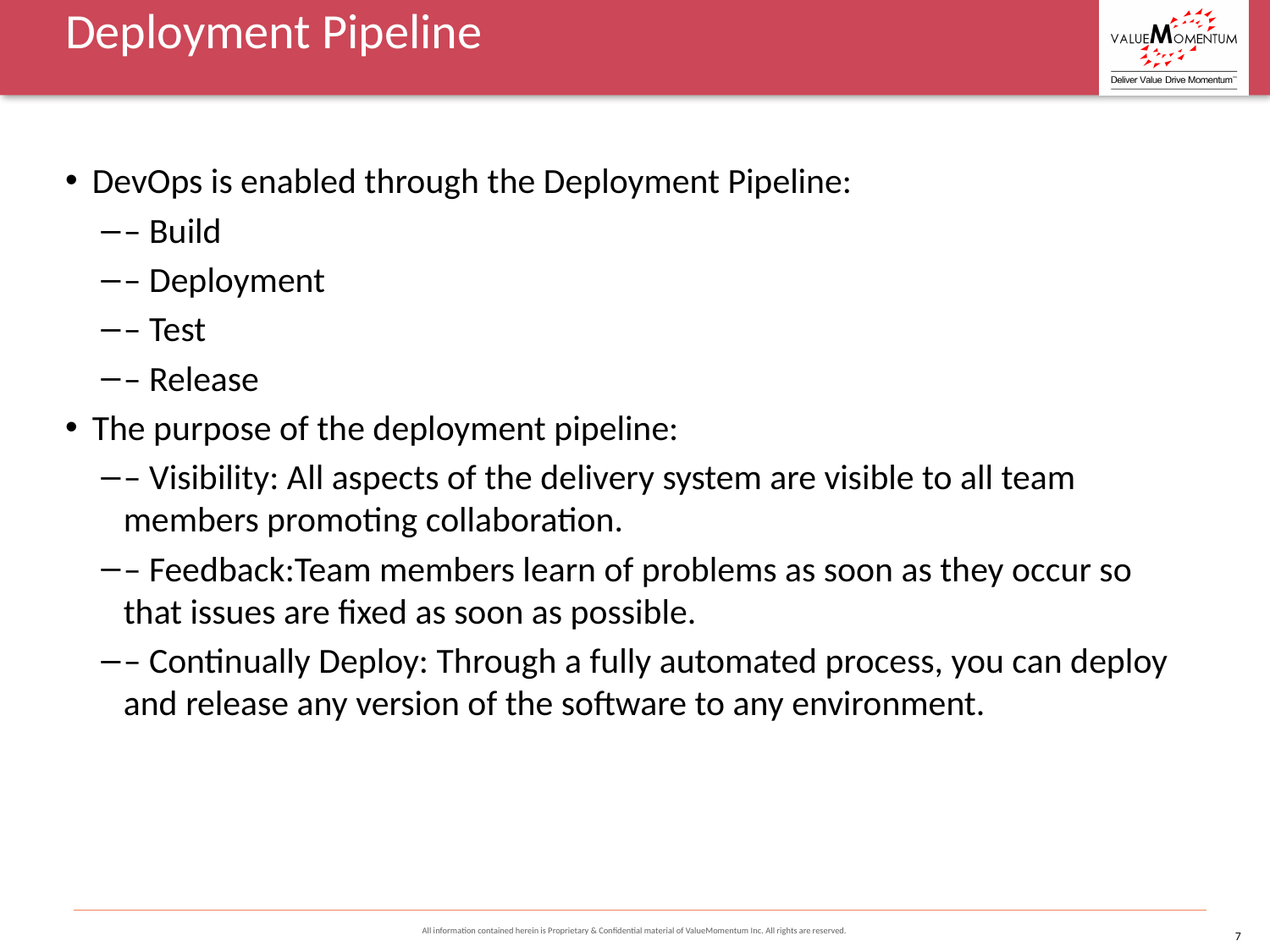

Deployment Pipeline

DevOps is enabled through the Deployment Pipeline:
– Build
– Deployment
– Test
– Release
The purpose of the deployment pipeline:
– Visibility: All aspects of the delivery system are visible to all team members promoting collaboration.
– Feedback:Team members learn of problems as soon as they occur so that issues are fixed as soon as possible.
– Continually Deploy: Through a fully automated process, you can deploy and release any version of the software to any environment.